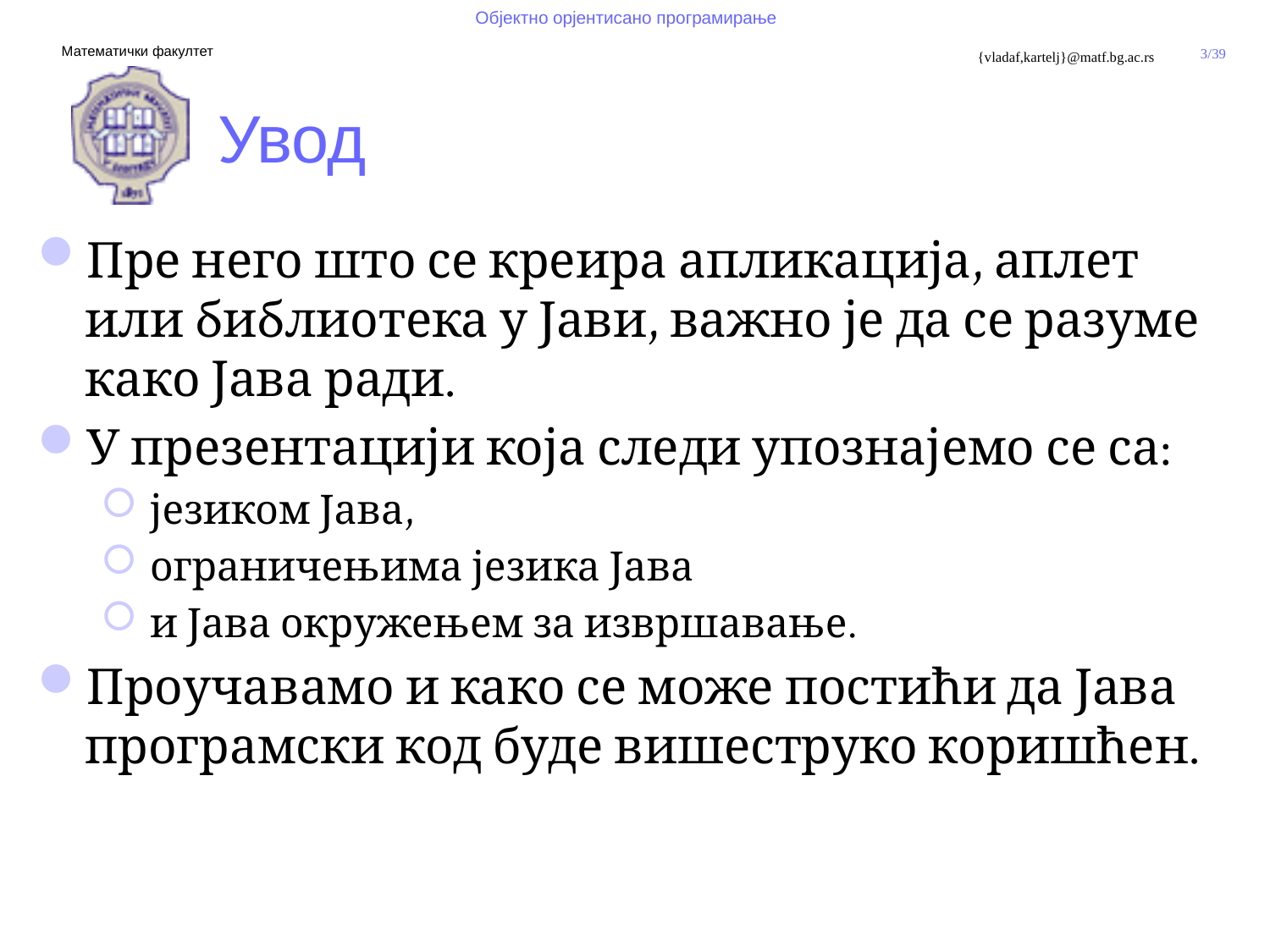

# Увод
Пре него што се креира апликација, аплет или библиотека у Јави, важно је да се разуме како Јава ради.
У презентацији која следи упознајемо се са:
 језиком Јава,
 ограничењима језика Јава
 и Јава окружењем за извршавање.
Проучавамо и како се може постићи да Јава програмски код буде вишеструко коришћен.